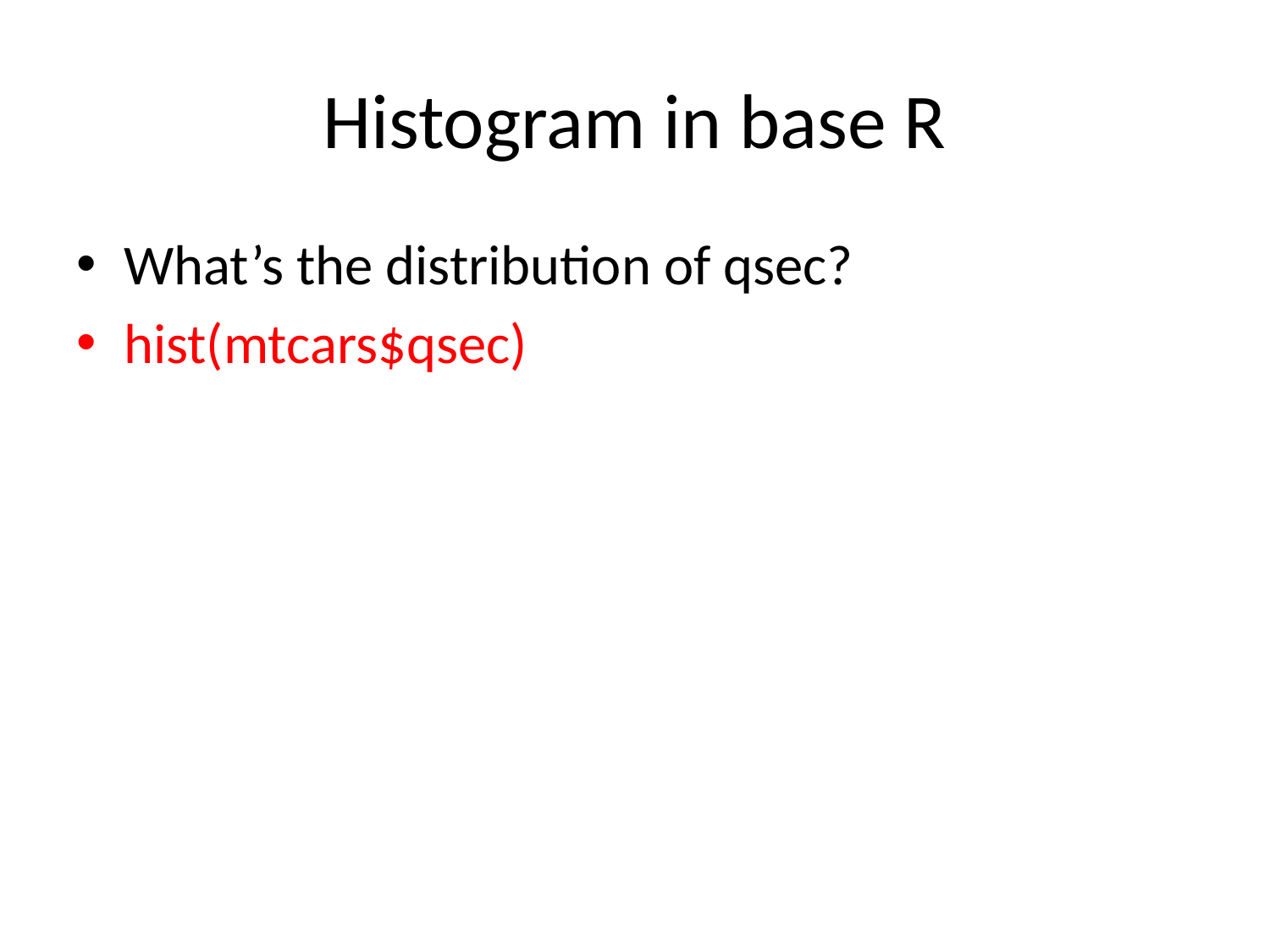

# Histogram in base R
What’s the distribution of qsec?
hist(mtcars$qsec)